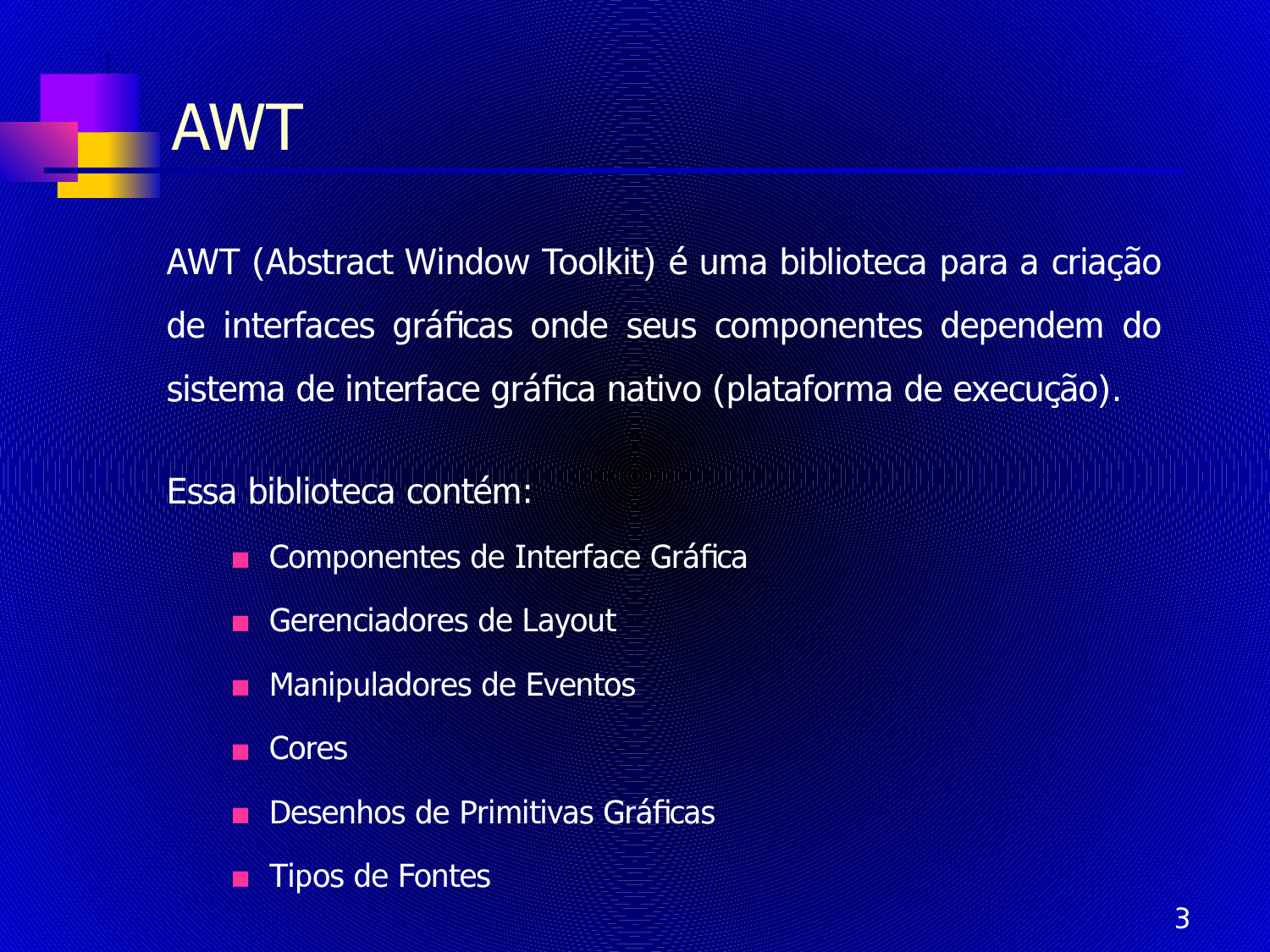

AWT
AWT (Abstract Window Toolkit) é uma biblioteca para a criação de interfaces gráficas onde seus componentes dependem do sistema de interface gráfica nativo (plataforma de execução).

Essa biblioteca contém:
Componentes de Interface Gráfica
Gerenciadores de Layout
Manipuladores de Eventos
Cores
Desenhos de Primitivas Gráficas
Tipos de Fontes
3